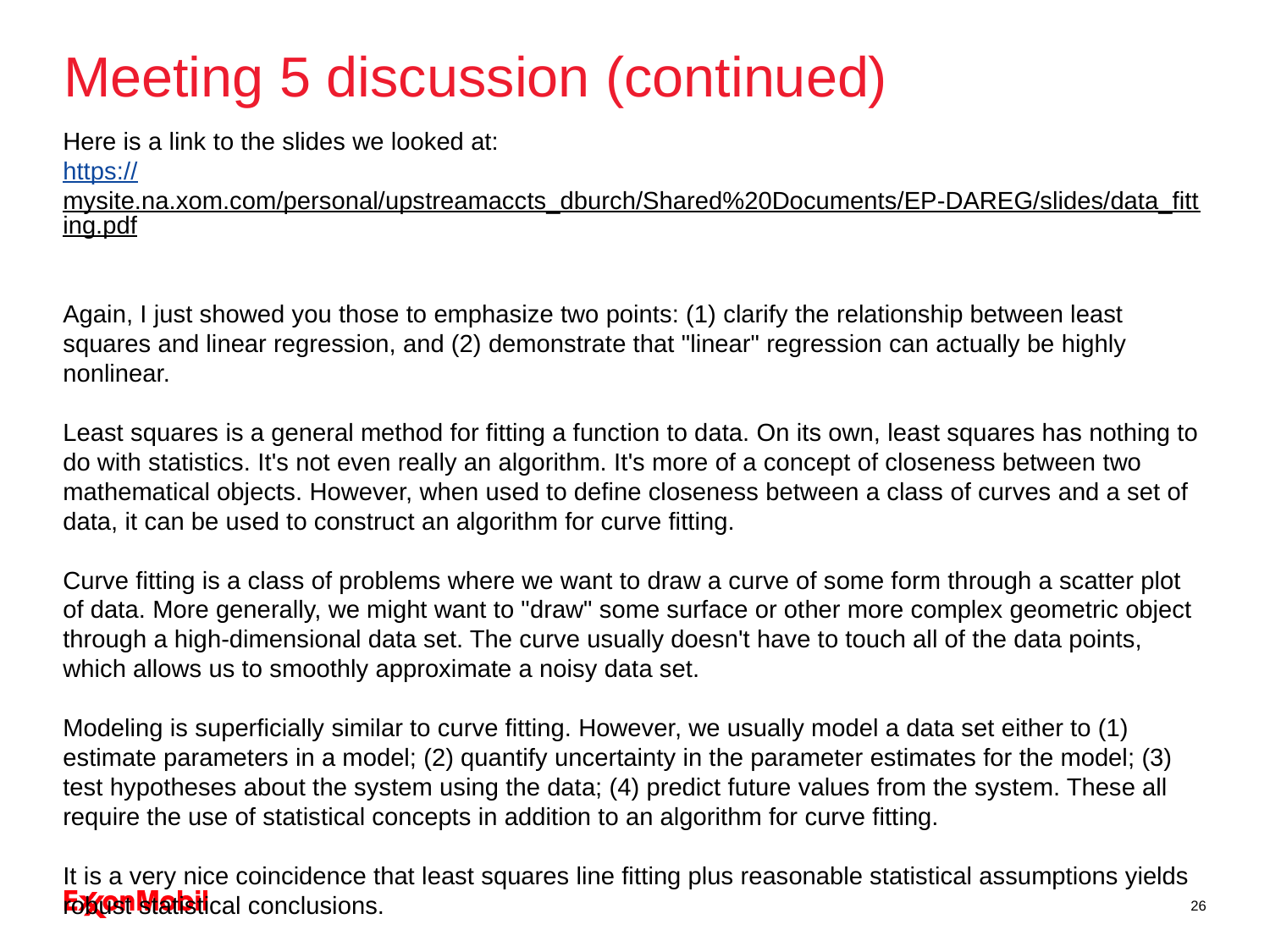

# Meeting 5 discussion (continued)
Here is a link to the slides we looked at:
https://mysite.na.xom.com/personal/upstreamaccts_dburch/Shared%20Documents/EP-DAREG/slides/data_fitting.pdf
Again, I just showed you those to emphasize two points: (1) clarify the relationship between least squares and linear regression, and (2) demonstrate that "linear" regression can actually be highly nonlinear.
Least squares is a general method for fitting a function to data. On its own, least squares has nothing to do with statistics. It's not even really an algorithm. It's more of a concept of closeness between two mathematical objects. However, when used to define closeness between a class of curves and a set of data, it can be used to construct an algorithm for curve fitting.
Curve fitting is a class of problems where we want to draw a curve of some form through a scatter plot of data. More generally, we might want to "draw" some surface or other more complex geometric object through a high-dimensional data set. The curve usually doesn't have to touch all of the data points, which allows us to smoothly approximate a noisy data set.
Modeling is superficially similar to curve fitting. However, we usually model a data set either to (1) estimate parameters in a model; (2) quantify uncertainty in the parameter estimates for the model; (3) test hypotheses about the system using the data; (4) predict future values from the system. These all require the use of statistical concepts in addition to an algorithm for curve fitting.
It is a very nice coincidence that least squares line fitting plus reasonable statistical assumptions yields robust statistical conclusions.
26